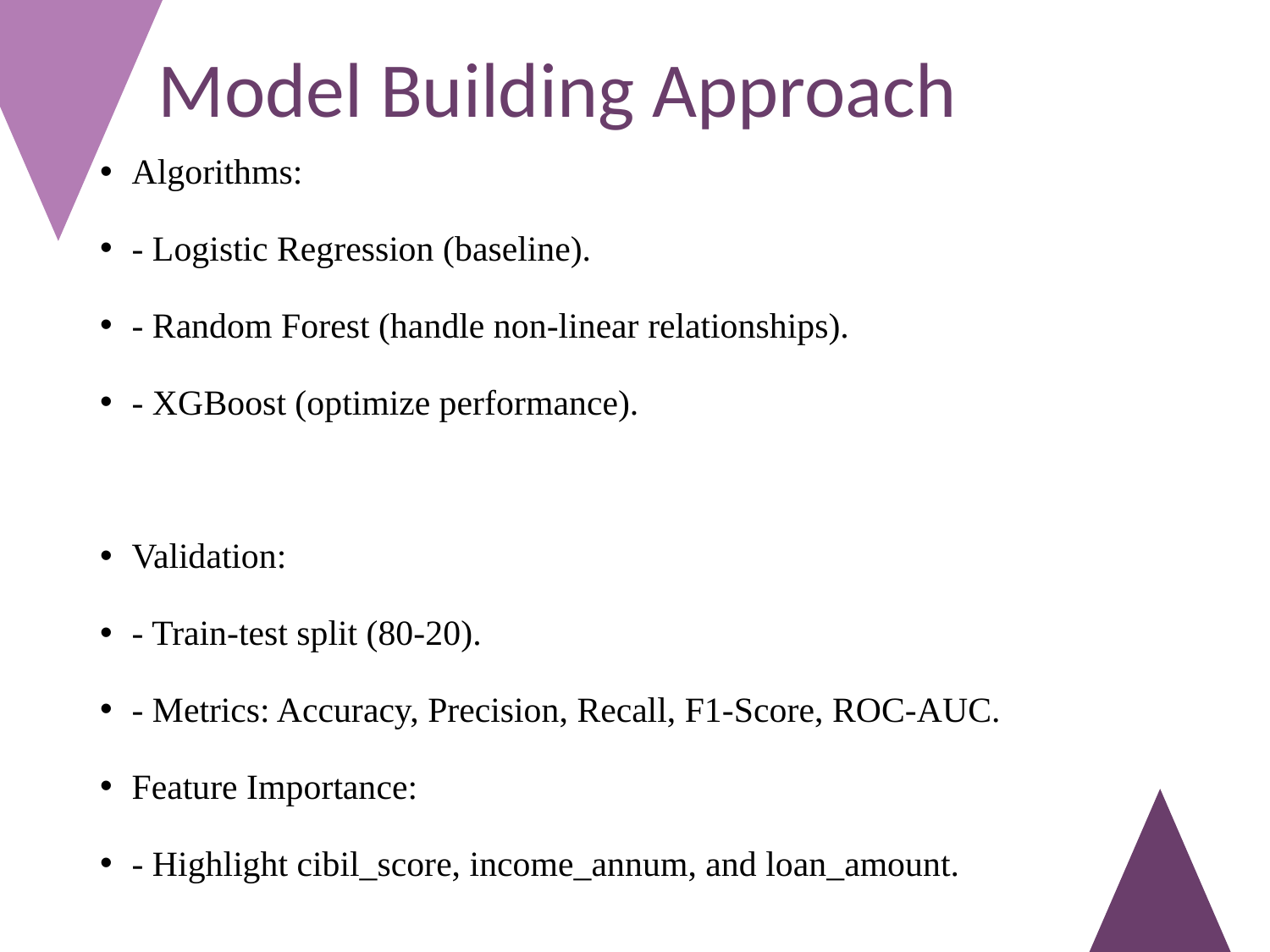

# Model Building Approach
Algorithms:
- Logistic Regression (baseline).
- Random Forest (handle non-linear relationships).
- XGBoost (optimize performance).

Validation:
- Train-test split (80-20).
- Metrics: Accuracy, Precision, Recall, F1-Score, ROC-AUC.
Feature Importance:
- Highlight cibil_score, income_annum, and loan_amount.